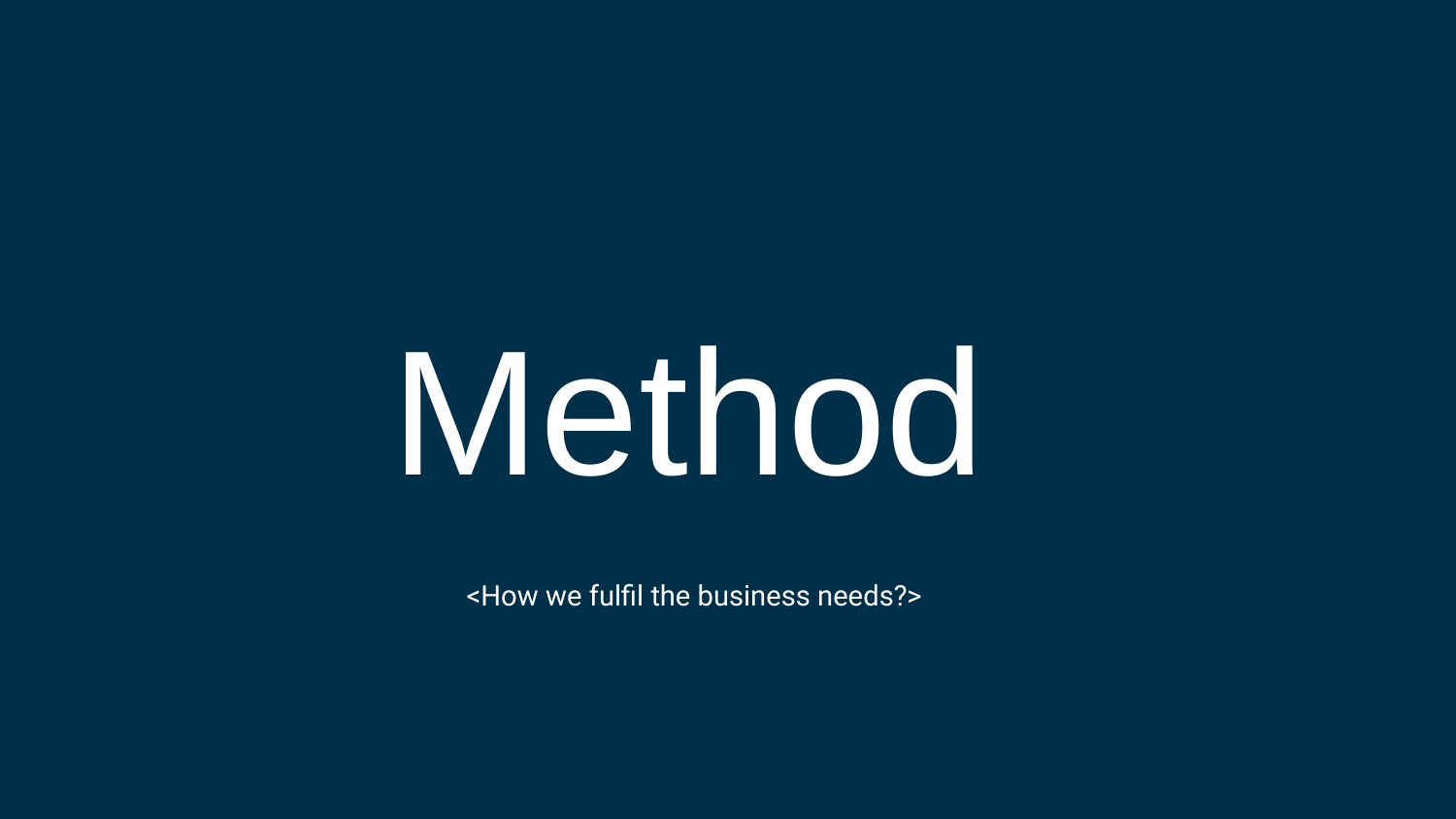

# Method
<How we fulfil the business needs?>